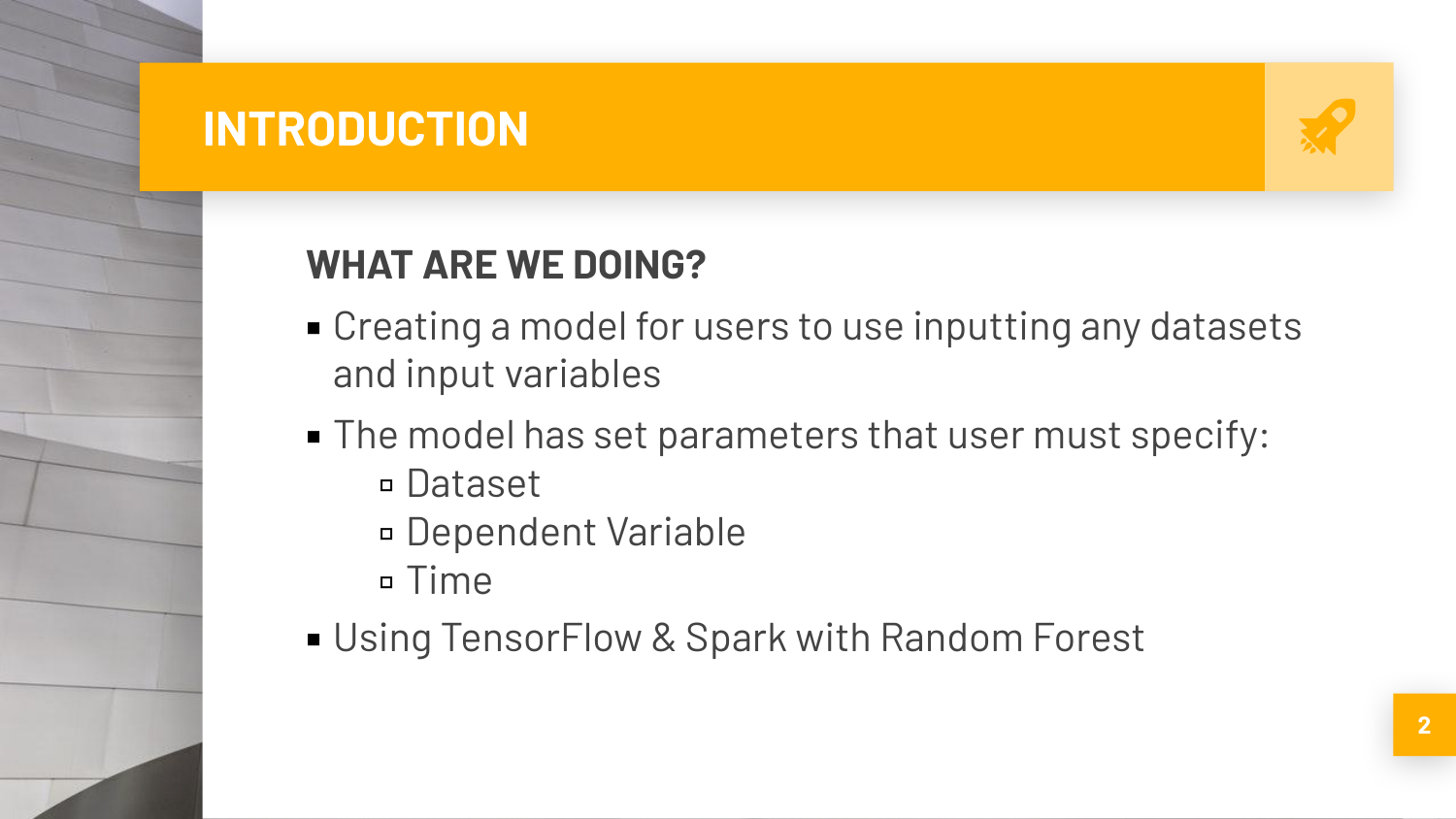

# INTRODUCTION

WHAT ARE WE DOING?
Creating a model for users to use inputting any datasets and input variables
The model has set parameters that user must specify:
Dataset
Dependent Variable
Time
Using TensorFlow & Spark with Random Forest
2